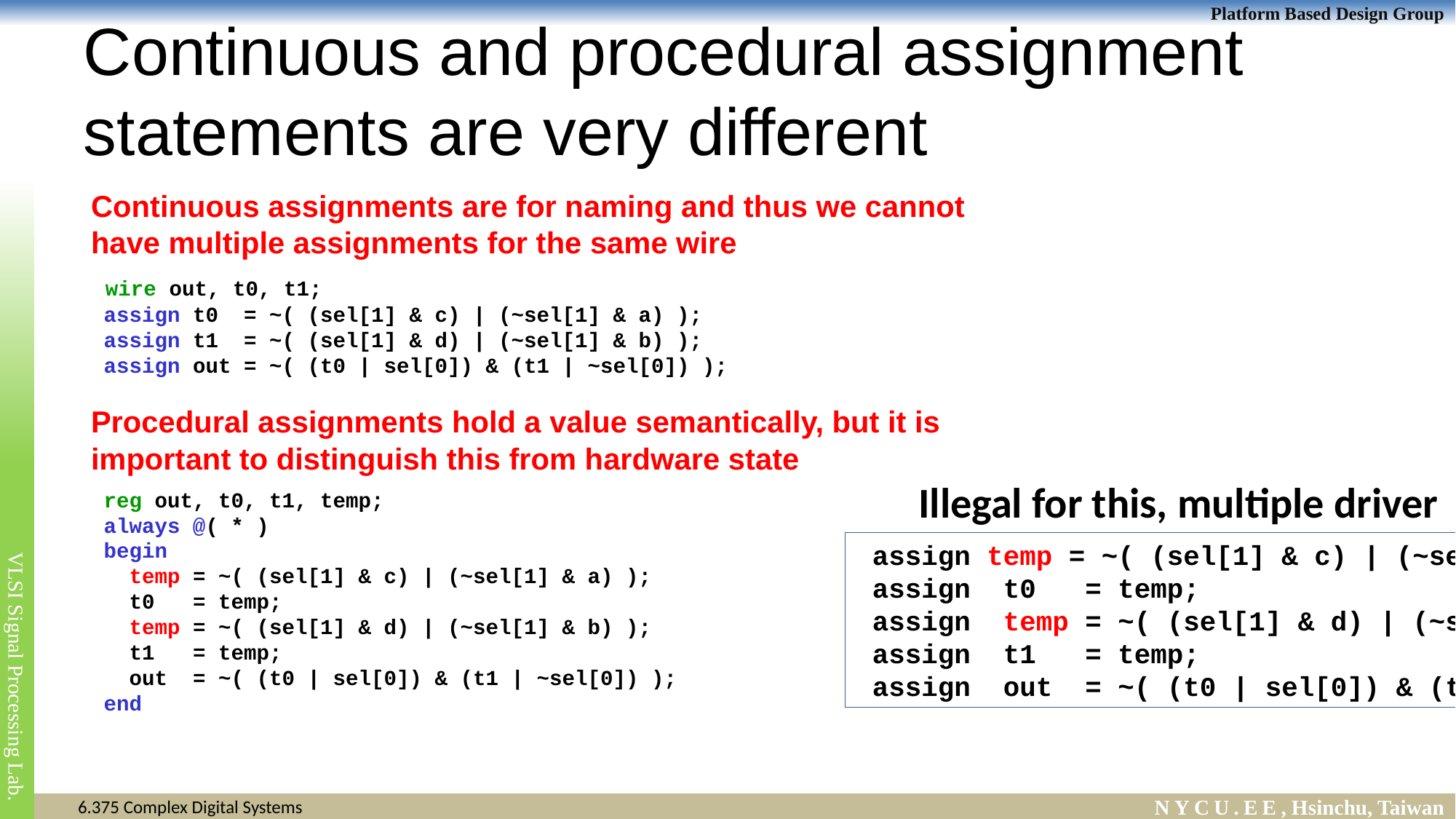

# Continuous and procedural assignment statements are very different
Continuous assignments are for naming and thus we cannot have multiple assignments for the same wire
 wire out, t0, t1;
 assign t0  = ~( (sel[1] & c) | (~sel[1] & a) );
 assign t1  = ~( (sel[1] & d) | (~sel[1] & b) );
 assign out = ~( (t0 | sel[0]) & (t1 | ~sel[0]) );

Procedural assignments hold a value semantically, but it is important to distinguish this from hardware state
 reg out, t0, t1, temp;
 always @( * )
 begin
   temp = ~( (sel[1] & c) | (~sel[1] & a) );
   t0   = temp;
   temp = ~( (sel[1] & d) | (~sel[1] & b) );
   t1   = temp;
   out  = ~( (t0 | sel[0]) & (t1 | ~sel[0]) );
 end
Illegal for this, multiple driver
 assign temp = ~( (sel[1] & c) | (~sel[1] & a) );
 assign  t0   = temp;
 assign  temp = ~( (sel[1] & d) | (~sel[1] & b) );
 assign  t1   = temp;
 assign  out  = ~( (t0 | sel[0]) & (t1 | ~sel[0]) );
6.375 Complex Digital Systems